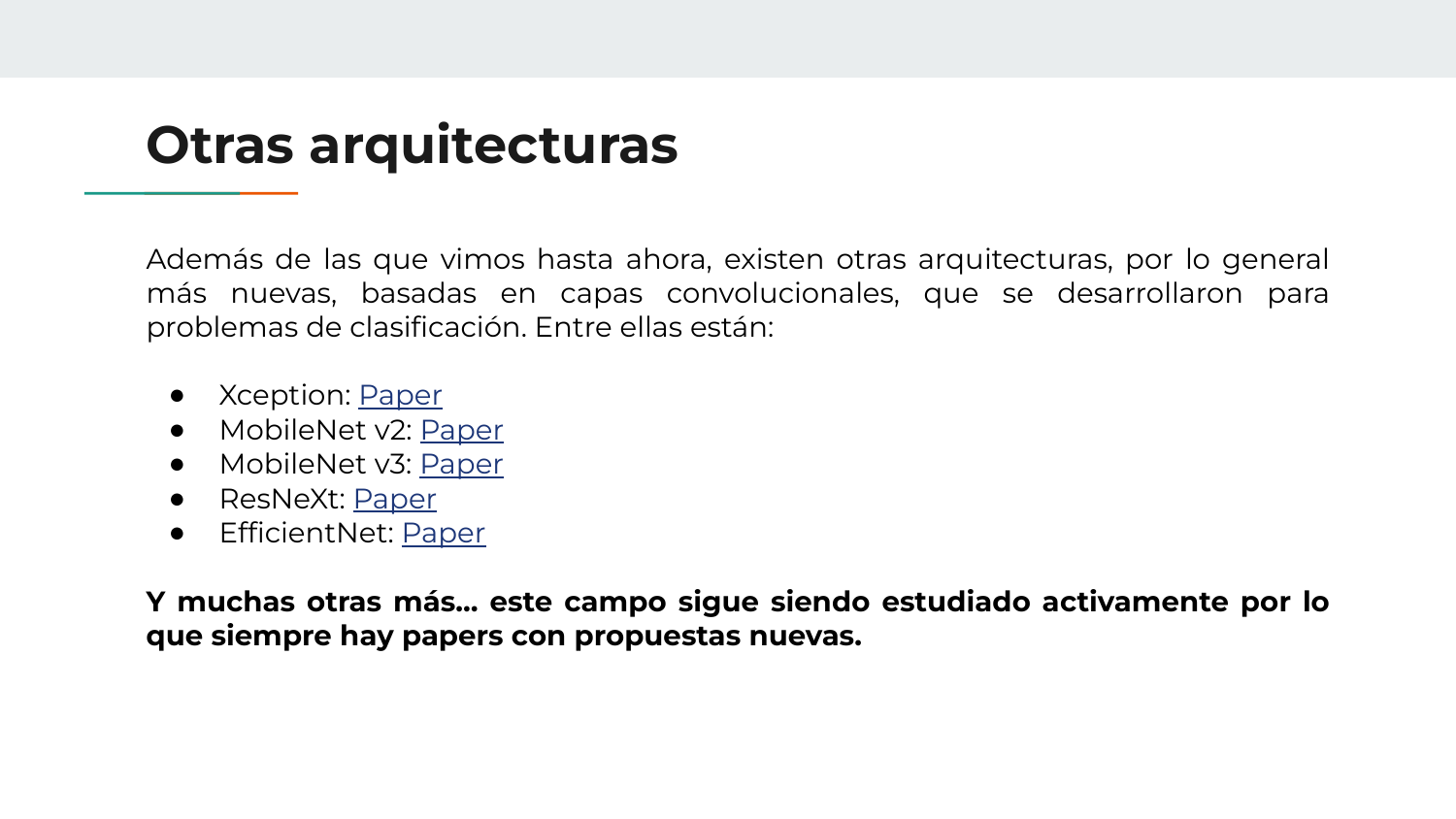

# Otras arquitecturas

Además de las que vimos hasta ahora, existen otras arquitecturas, por lo general más nuevas, basadas en capas convolucionales, que se desarrollaron para problemas de clasificación. Entre ellas están:

Xception: Paper
MobileNet v2: Paper
MobileNet v3: Paper
ResNeXt: Paper
EfficientNet: Paper

Y muchas otras más… este campo sigue siendo estudiado activamente por lo que siempre hay papers con propuestas nuevas.